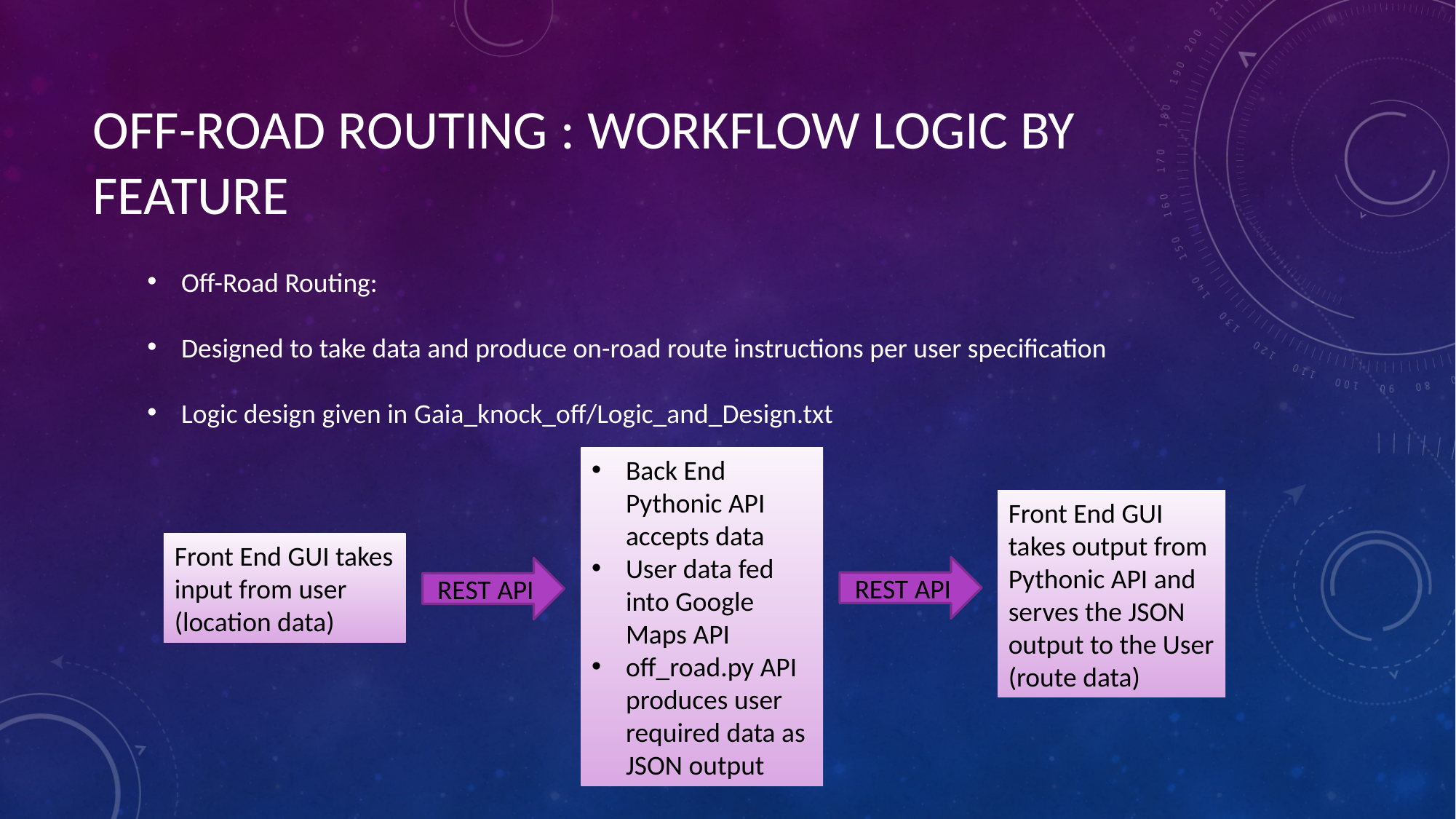

# OFF-road routing : Workflow Logic by Feature

Off-Road Routing:

Designed to take data and produce on-road route instructions per user specification

Logic design given in Gaia_knock_off/Logic_and_Design.txt

Back End Pythonic API accepts data
User data fed into Google Maps API
off_road.py API produces user required data as JSON output
Front End GUI takes output from Pythonic API and serves the JSON output to the User (route data)
Front End GUI takes input from user (location data)
REST API
REST API